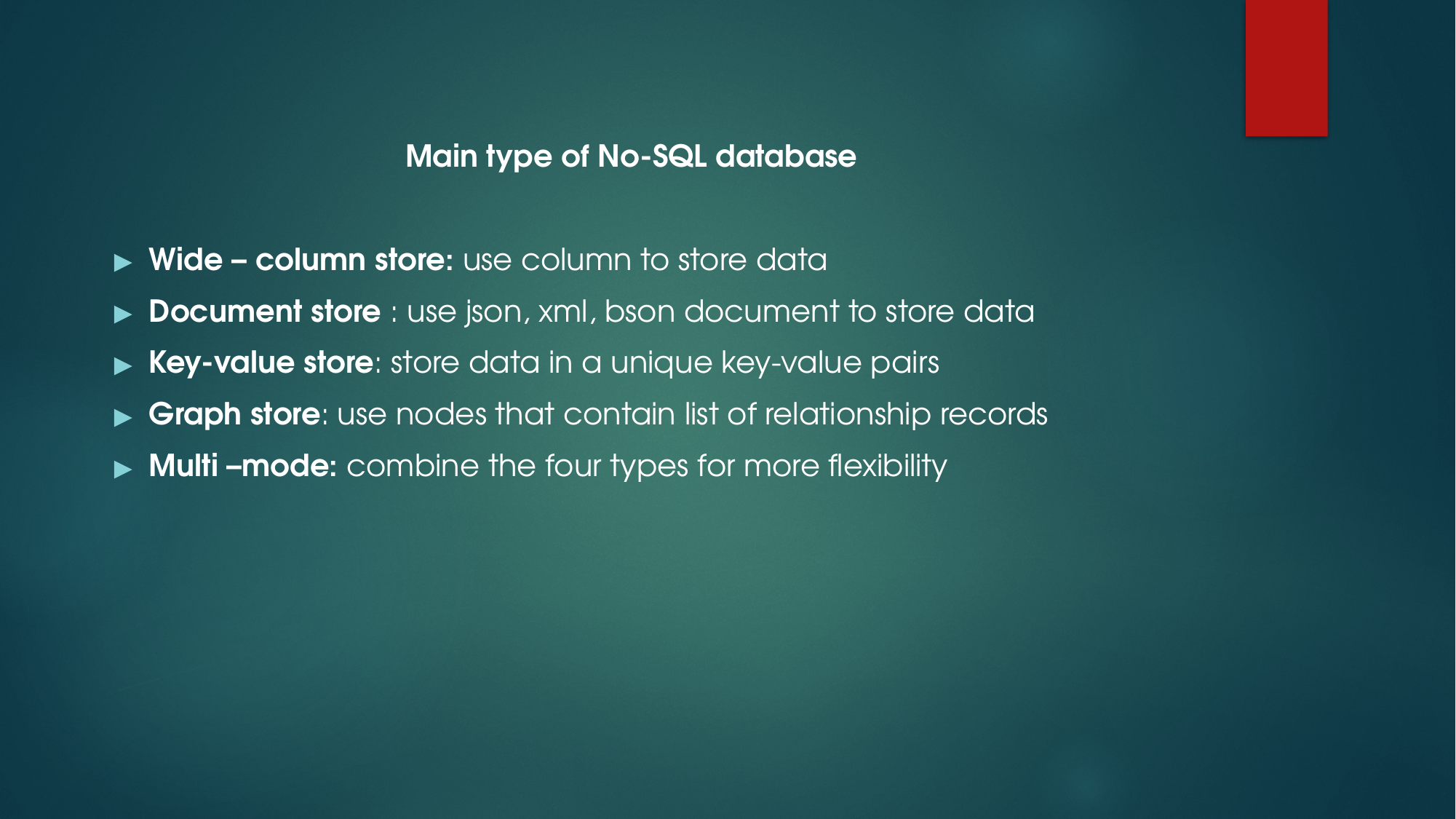

Main type of No-SQL database

Wide – column store: use column to store data
Document store : use json, xml, bson document to store data
Key-value store: store data in a unique key-value pairs
Graph store: use nodes that contain list of relationship records
Multi –mode: combine the four types for more flexibility